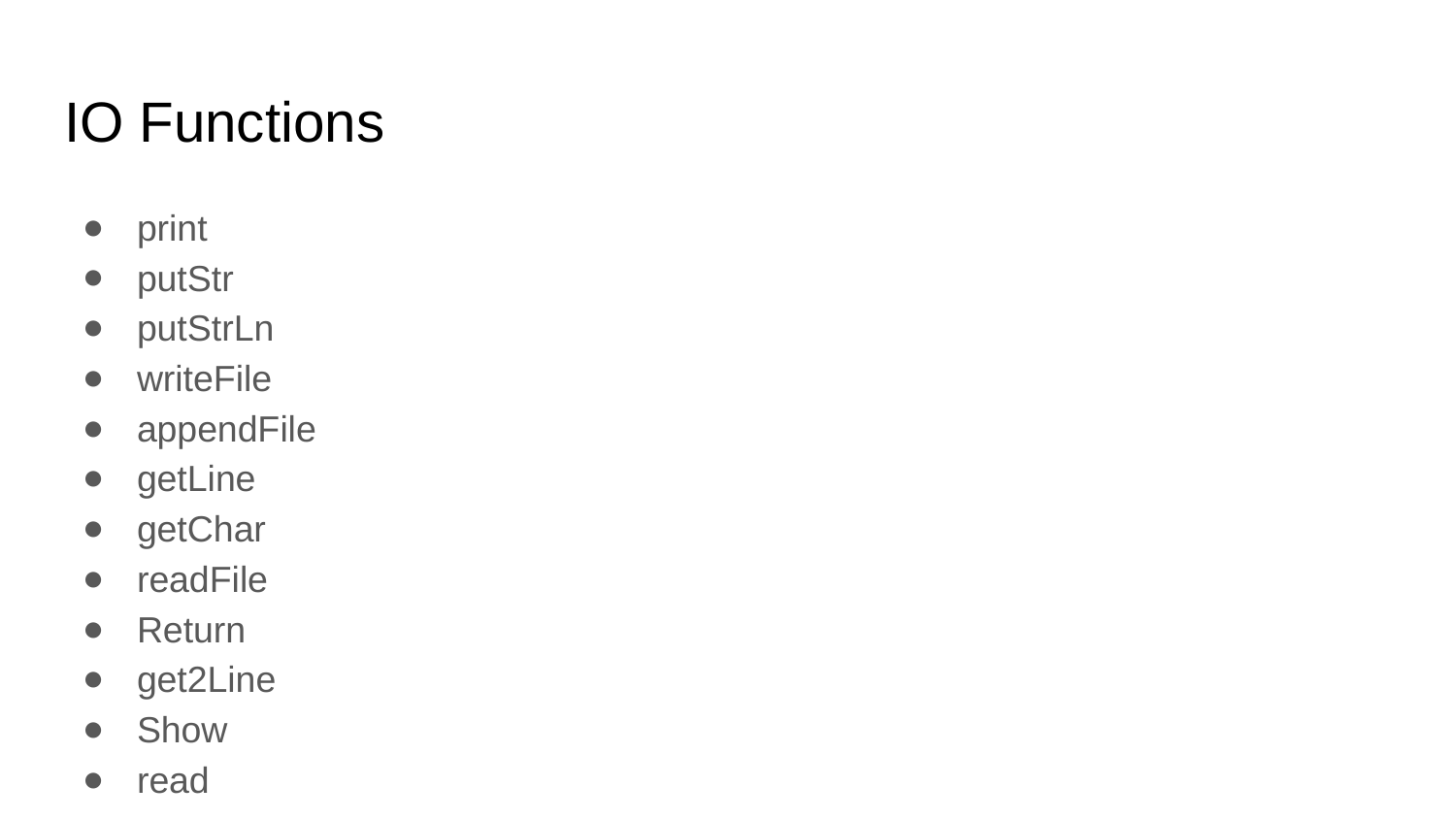

# IO Functions
print
putStr
putStrLn
writeFile
appendFile
getLine
getChar
readFile
Return
get2Line
Show
read